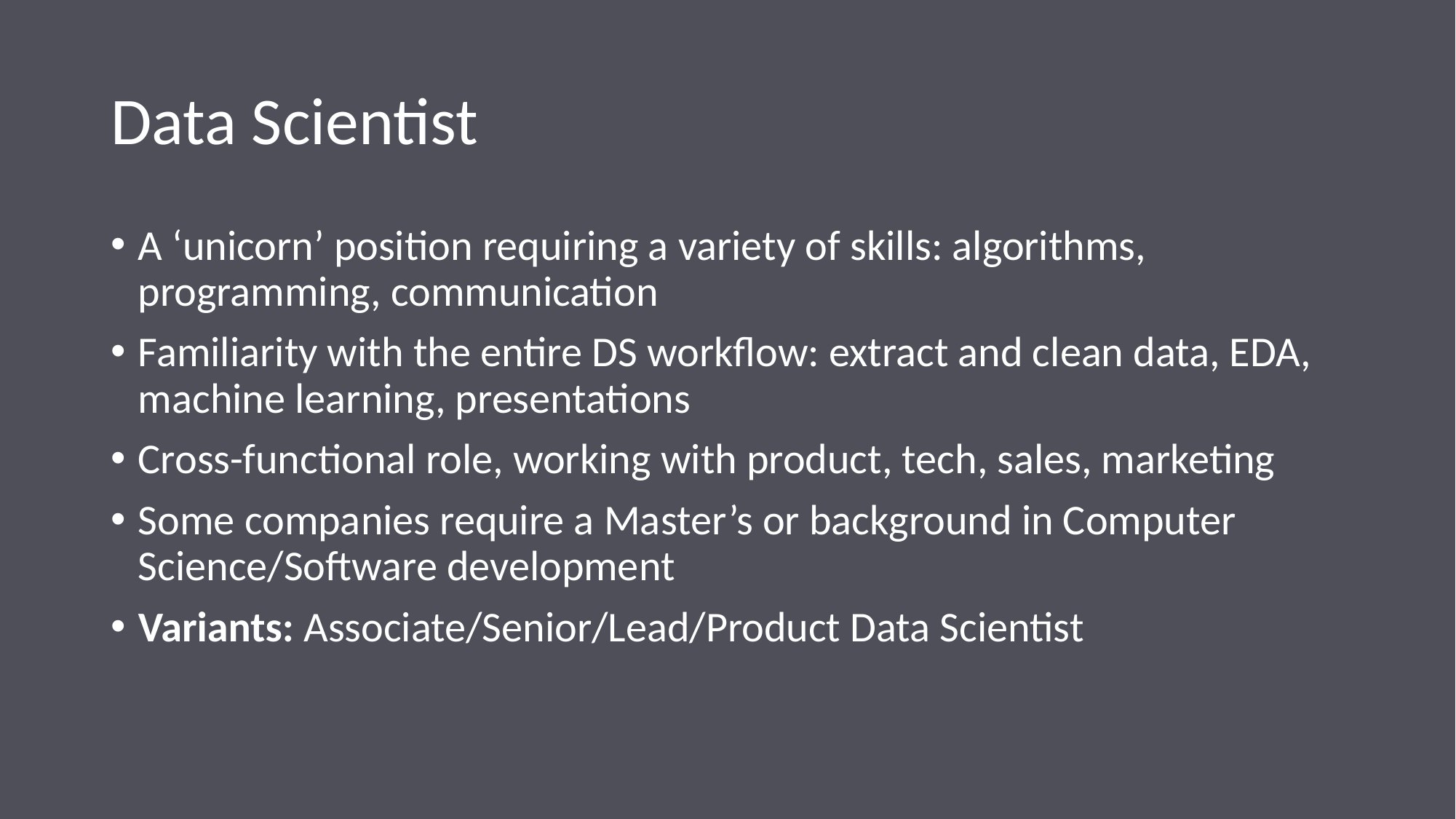

# Data Scientist
A ‘unicorn’ position requiring a variety of skills: algorithms, programming, communication
Familiarity with the entire DS workflow: extract and clean data, EDA, machine learning, presentations
Cross-functional role, working with product, tech, sales, marketing
Some companies require a Master’s or background in Computer Science/Software development
Variants: Associate/Senior/Lead/Product Data Scientist